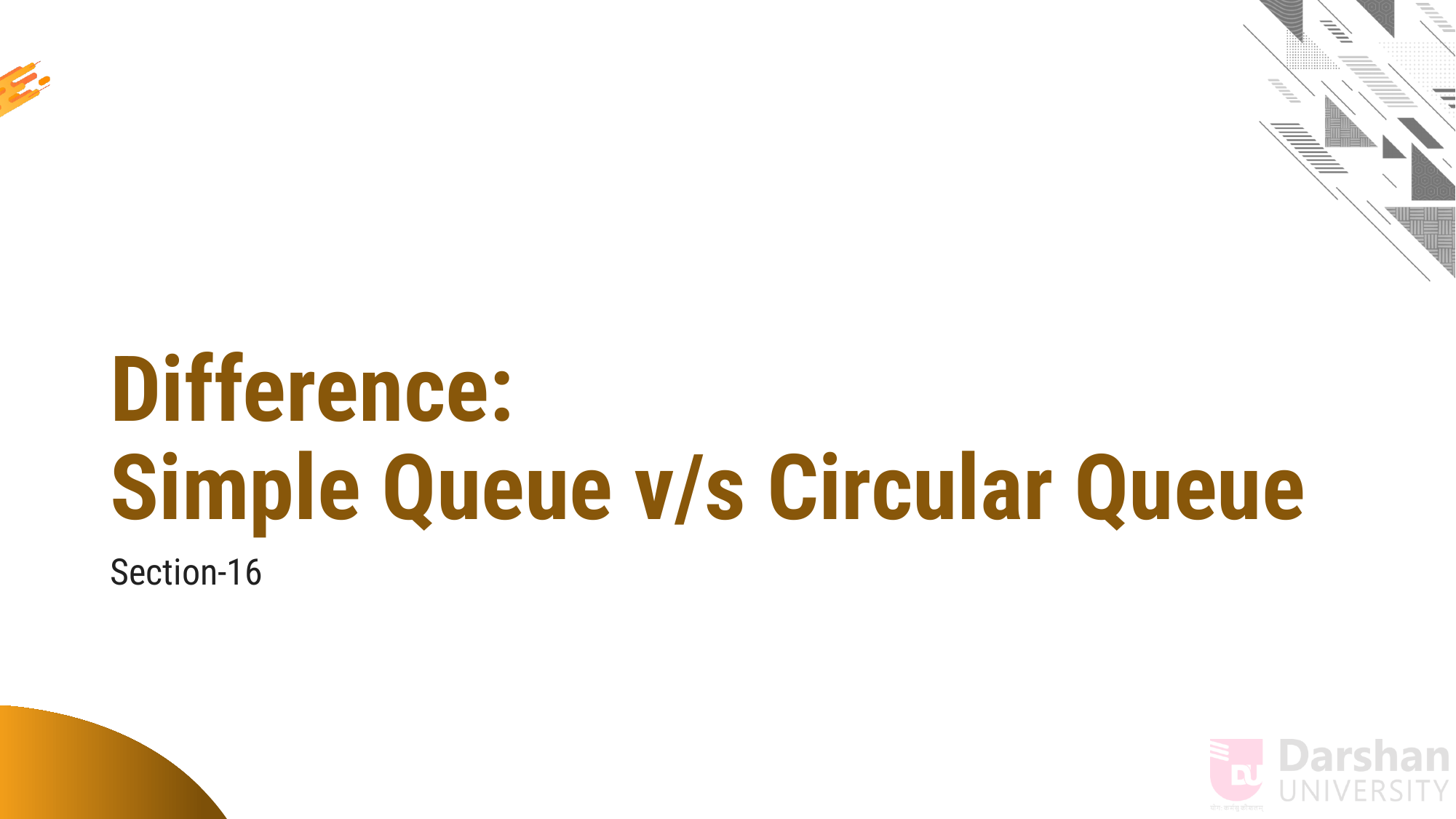

# Difference: Simple Queue v/s Circular Queue
Section-16